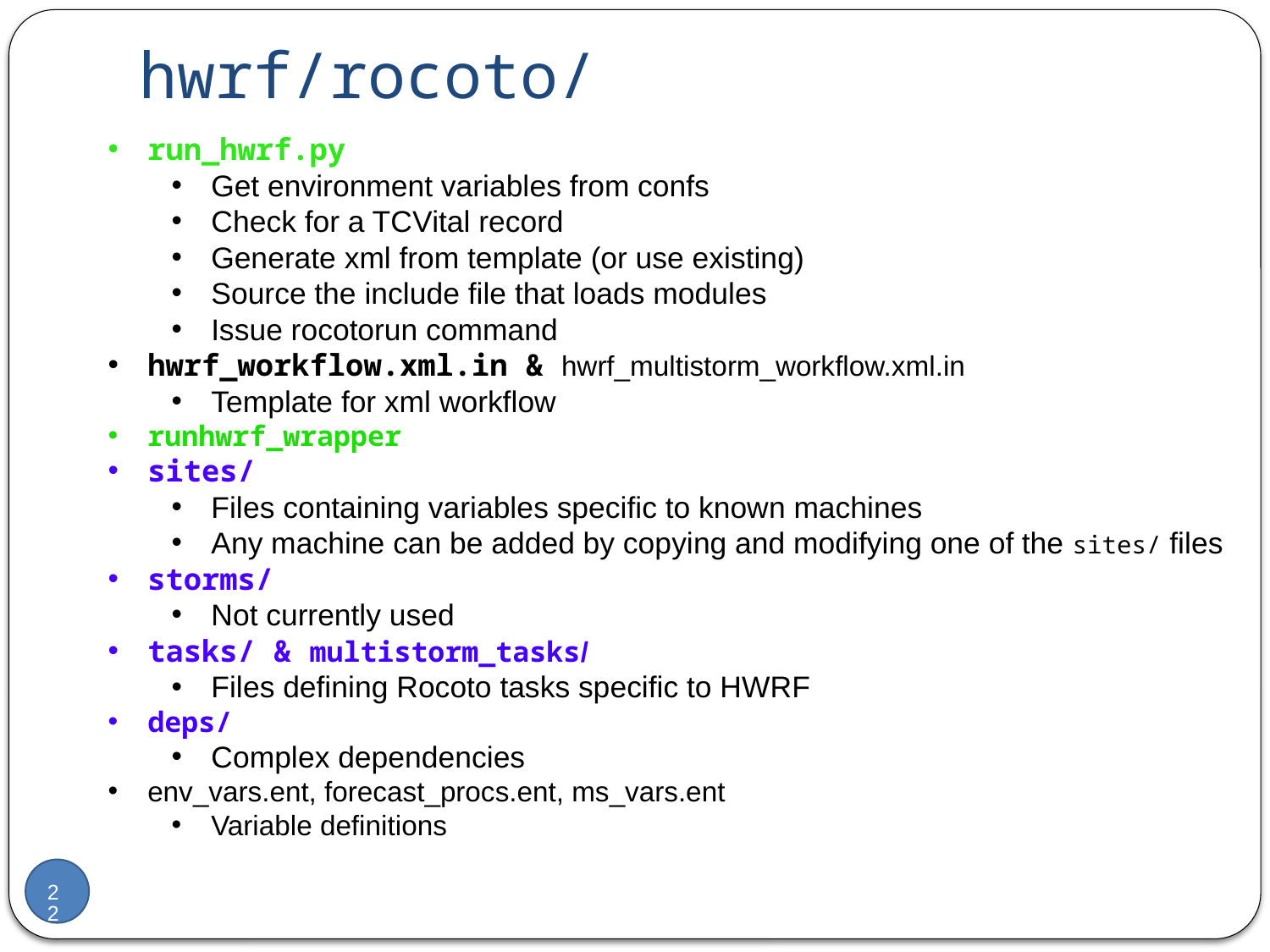

# hwrf/rocoto/
run_hwrf.py
Get environment variables from confs
Check for a TCVital record
Generate xml from template (or use existing)
Source the include file that loads modules
Issue rocotorun command
hwrf_workflow.xml.in & hwrf_multistorm_workflow.xml.in
Template for xml workflow
runhwrf_wrapper
sites/
Files containing variables specific to known machines
Any machine can be added by copying and modifying one of the sites/ files
storms/
Not currently used
tasks/ & multistorm_tasks/
Files defining Rocoto tasks specific to HWRF
deps/
Complex dependencies
env_vars.ent, forecast_procs.ent, ms_vars.ent
Variable definitions